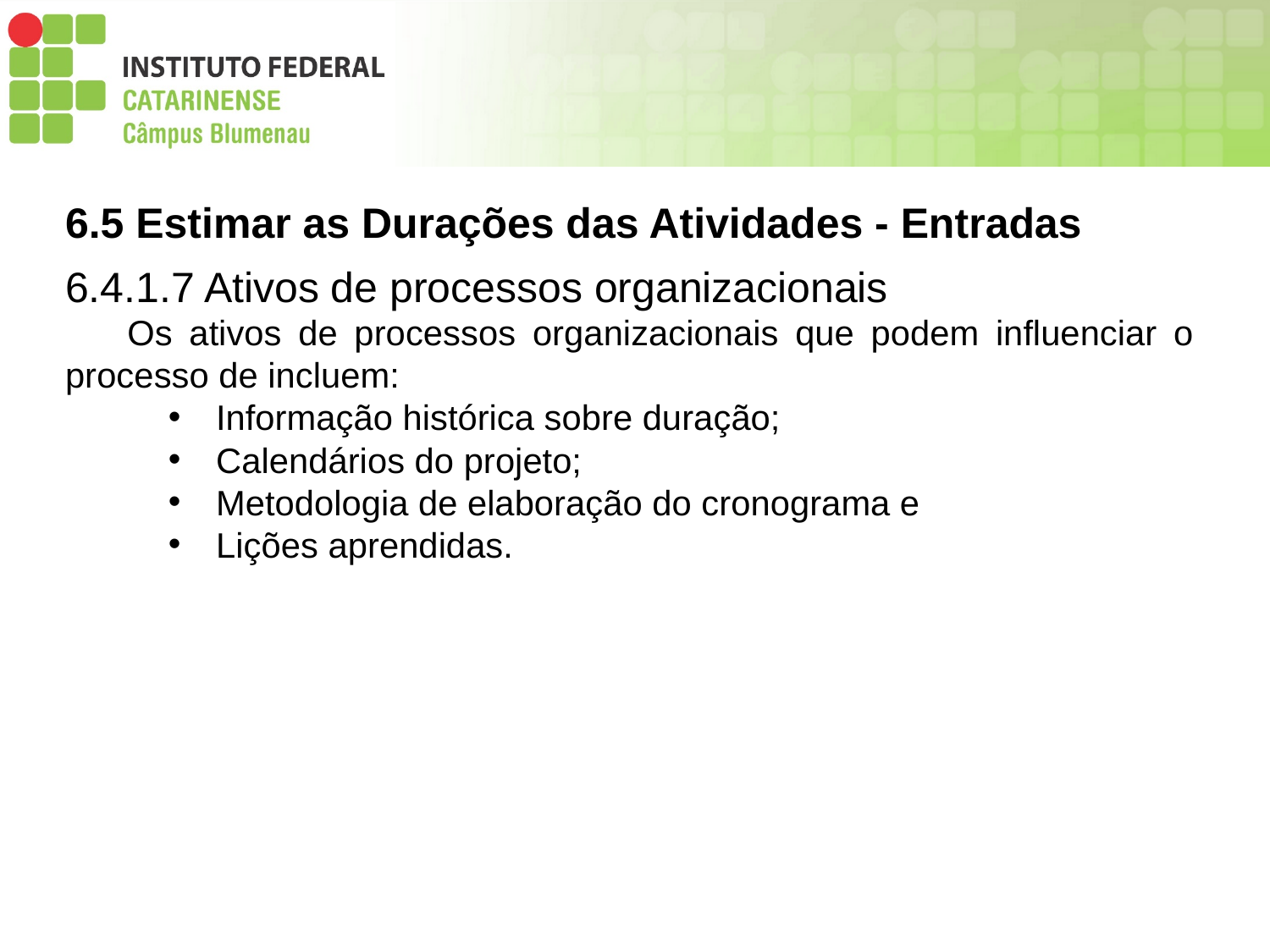

6.5 Estimar as Durações das Atividades - Entradas
6.4.1.7 Ativos de processos organizacionais
Os ativos de processos organizacionais que podem influenciar o processo de incluem:
Informação histórica sobre duração;
Calendários do projeto;
Metodologia de elaboração do cronograma e
Lições aprendidas.